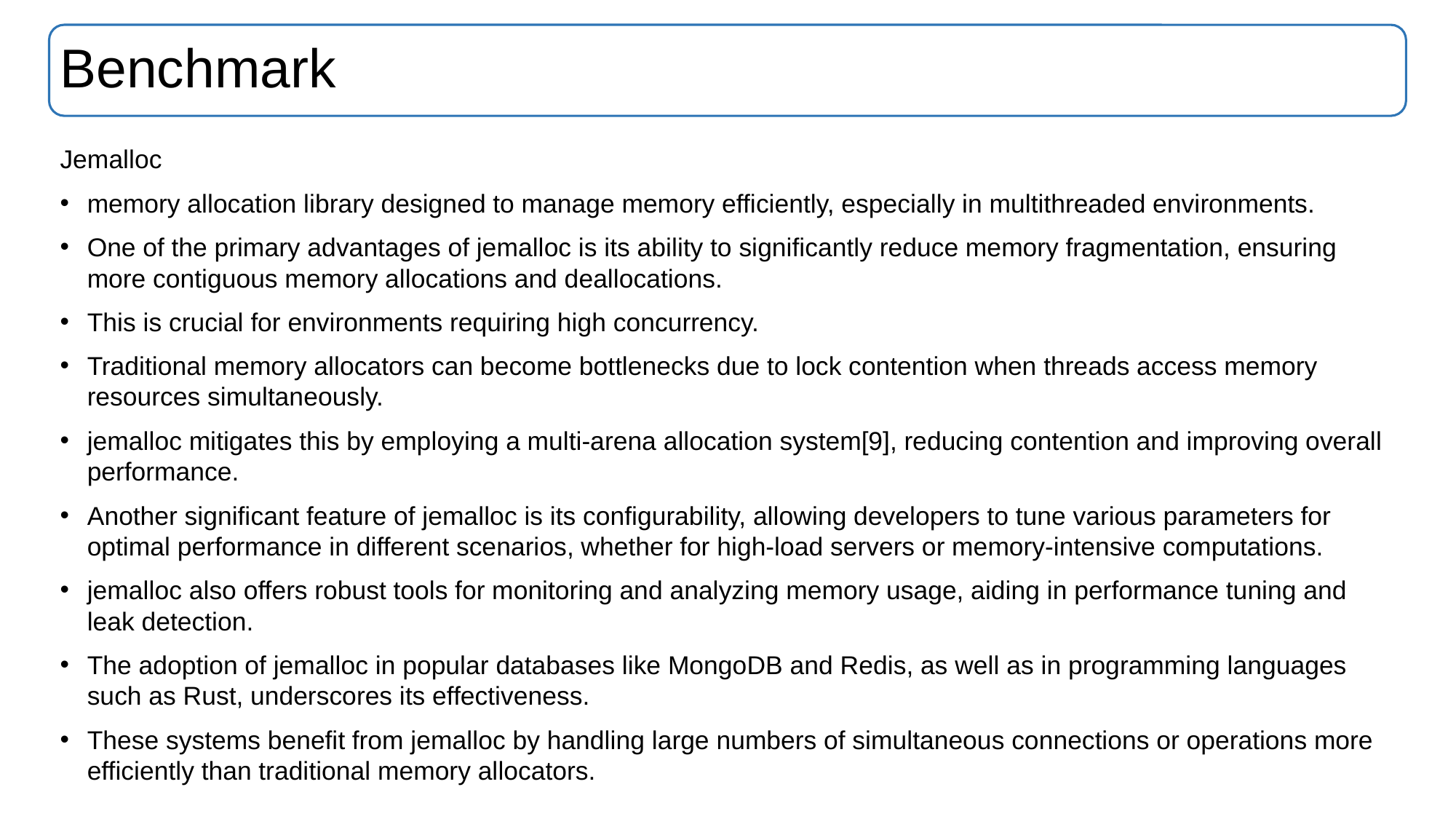

# Benchmark
Jemalloc
memory allocation library designed to manage memory efficiently, especially in multithreaded environments.
One of the primary advantages of jemalloc is its ability to significantly reduce memory fragmentation, ensuring more contiguous memory allocations and deallocations.
This is crucial for environments requiring high concurrency.
Traditional memory allocators can become bottlenecks due to lock contention when threads access memory resources simultaneously.
jemalloc mitigates this by employing a multi-arena allocation system[9], reducing contention and improving overall performance.
Another significant feature of jemalloc is its configurability, allowing developers to tune various parameters for optimal performance in different scenarios, whether for high-load servers or memory-intensive computations.
jemalloc also offers robust tools for monitoring and analyzing memory usage, aiding in performance tuning and leak detection.
The adoption of jemalloc in popular databases like MongoDB and Redis, as well as in programming languages such as Rust, underscores its effectiveness.
These systems benefit from jemalloc by handling large numbers of simultaneous connections or operations more efficiently than traditional memory allocators.